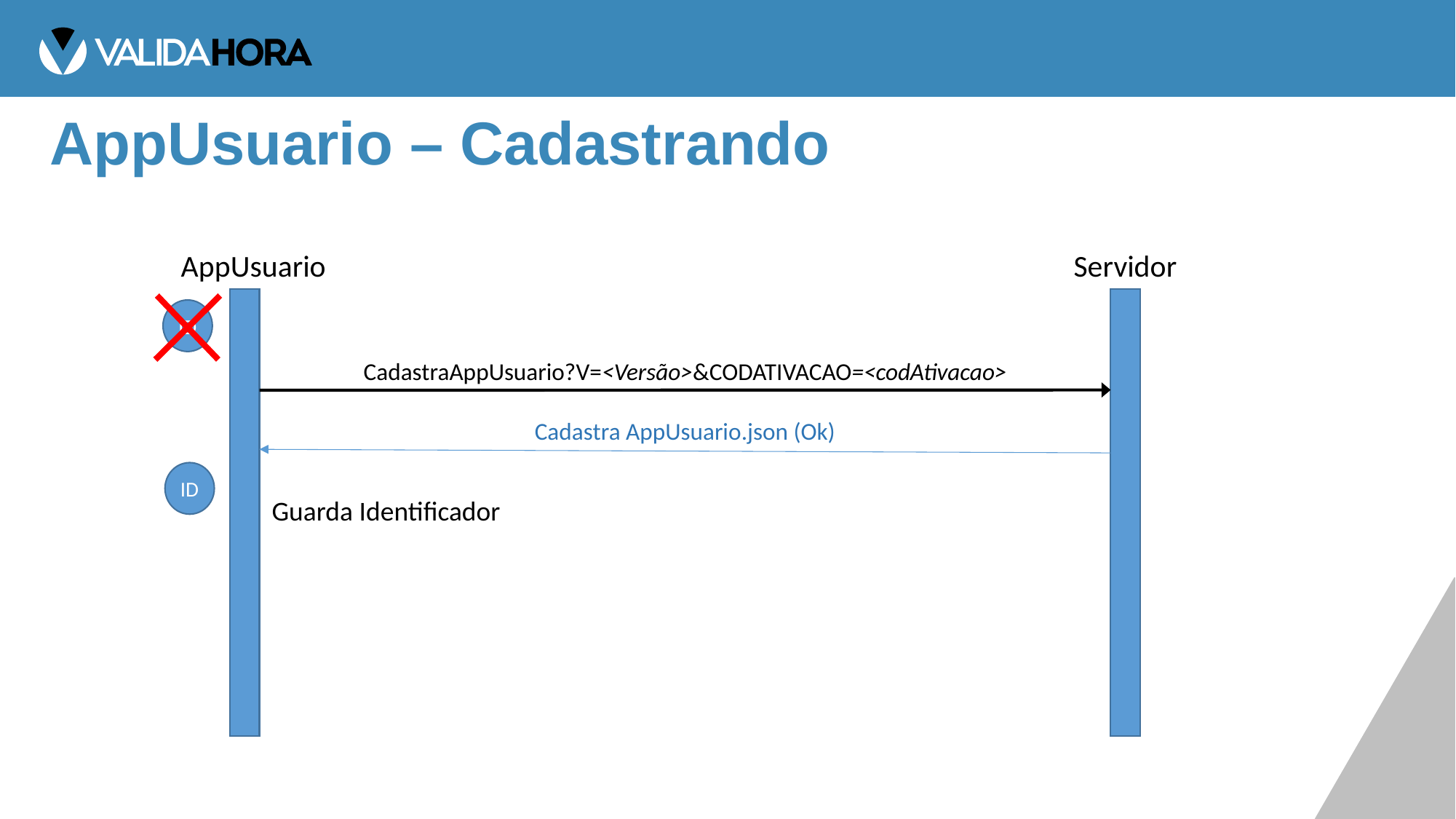

# AppUsuario – Cadastrando
AppUsuario

Servidor

ID
CadastraAppUsuario?V=<Versão>&CODATIVACAO=<codAtivacao>
Cadastra AppUsuario.json (Ok)
ID
Guarda Identificador